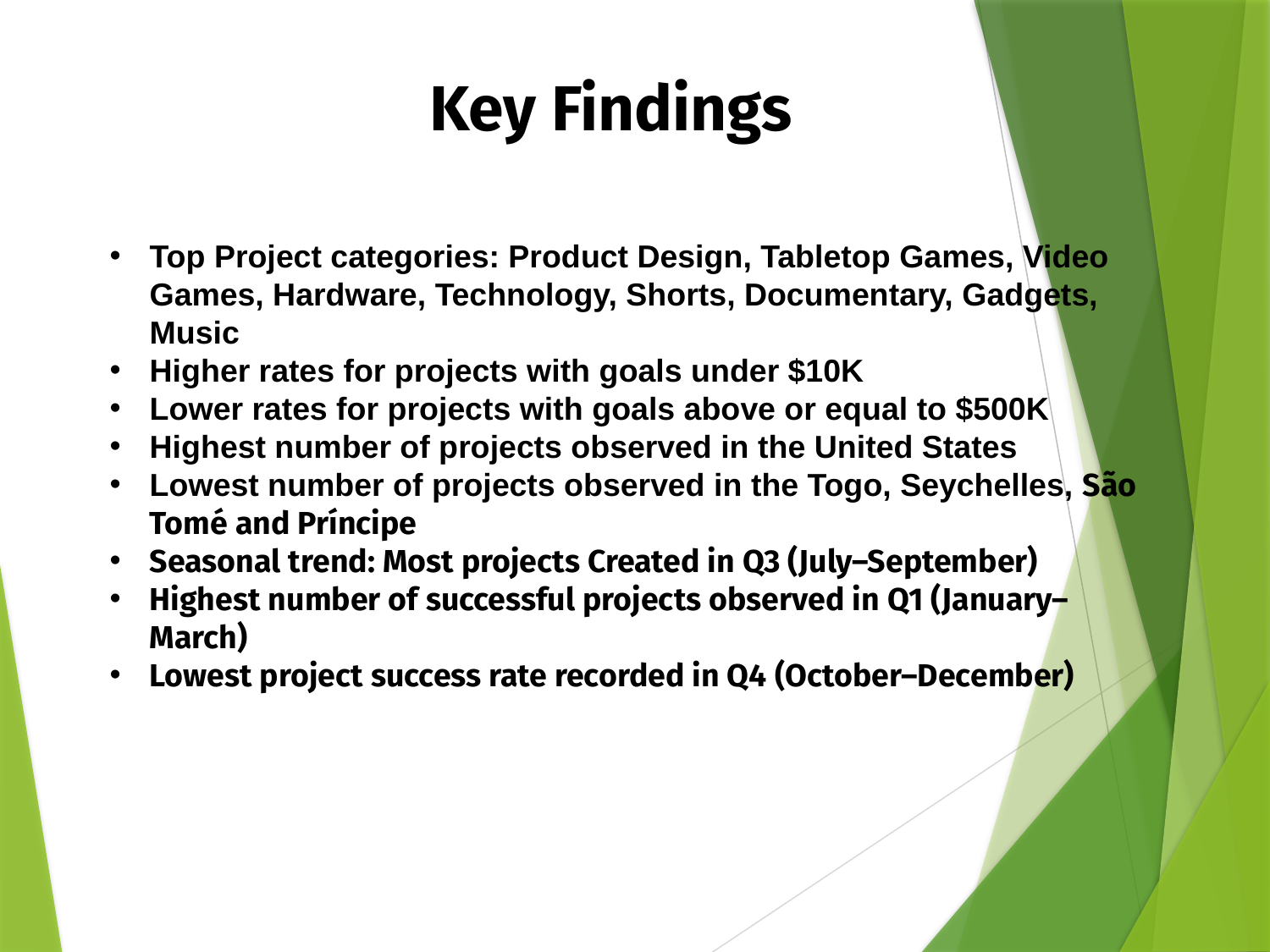

# Key Findings
Top Project categories: Product Design, Tabletop Games, Video Games, Hardware, Technology, Shorts, Documentary, Gadgets, Music
Higher rates for projects with goals under $10K
Lower rates for projects with goals above or equal to $500K
Highest number of projects observed in the United States
Lowest number of projects observed in the Togo, Seychelles, São Tomé and Príncipe
Seasonal trend: Most projects Created in Q3 (July–September)
Highest number of successful projects observed in Q1 (January–March)
Lowest project success rate recorded in Q4 (October–December)